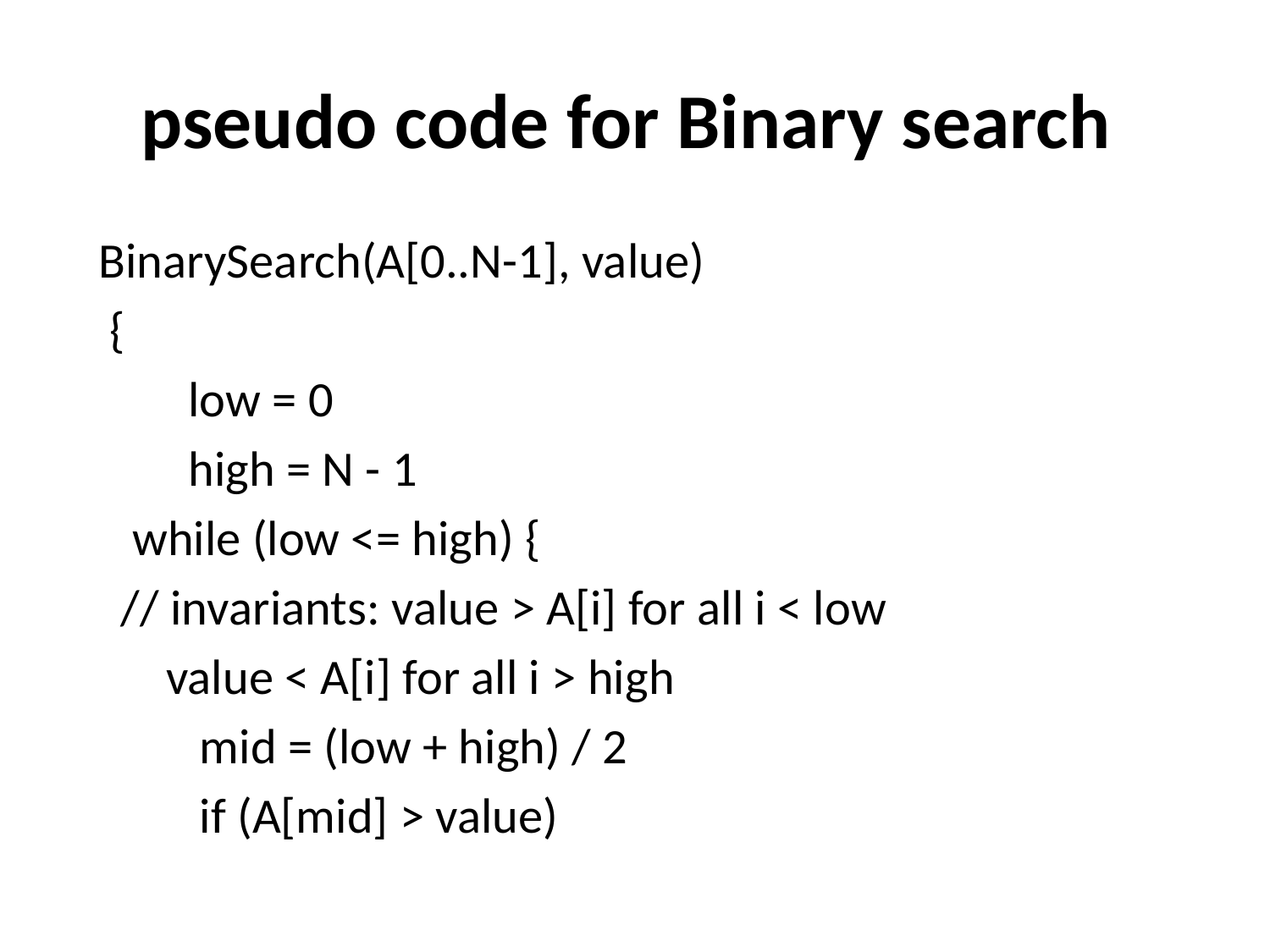

# pseudo code for Binary search
  BinarySearch(A[0..N-1], value)
   {
          low = 0
          high = N - 1
     while (low <= high) {
    // invariants: value > A[i] for all i < low
        value < A[i] for all i > high
           mid = (low + high) / 2
           if (A[mid] > value)